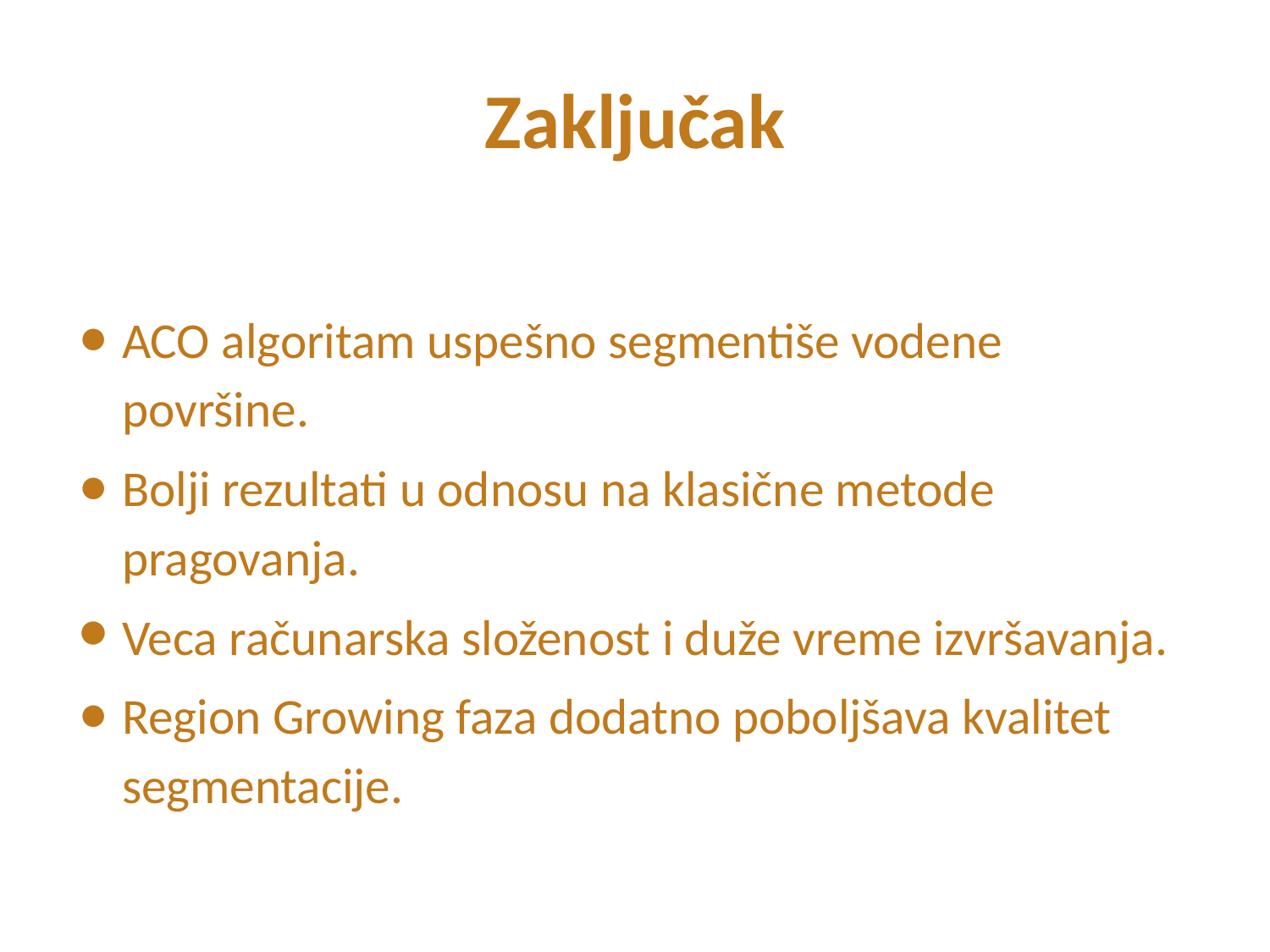

# Zaključak

ACO algoritam uspešno segmentiše vodene površine.
Bolji rezultati u odnosu na klasične metode pragovanja.
Veca računarska složenost i duže vreme izvršavanja.
Region Growing faza dodatno poboljšava kvalitet segmentacije.